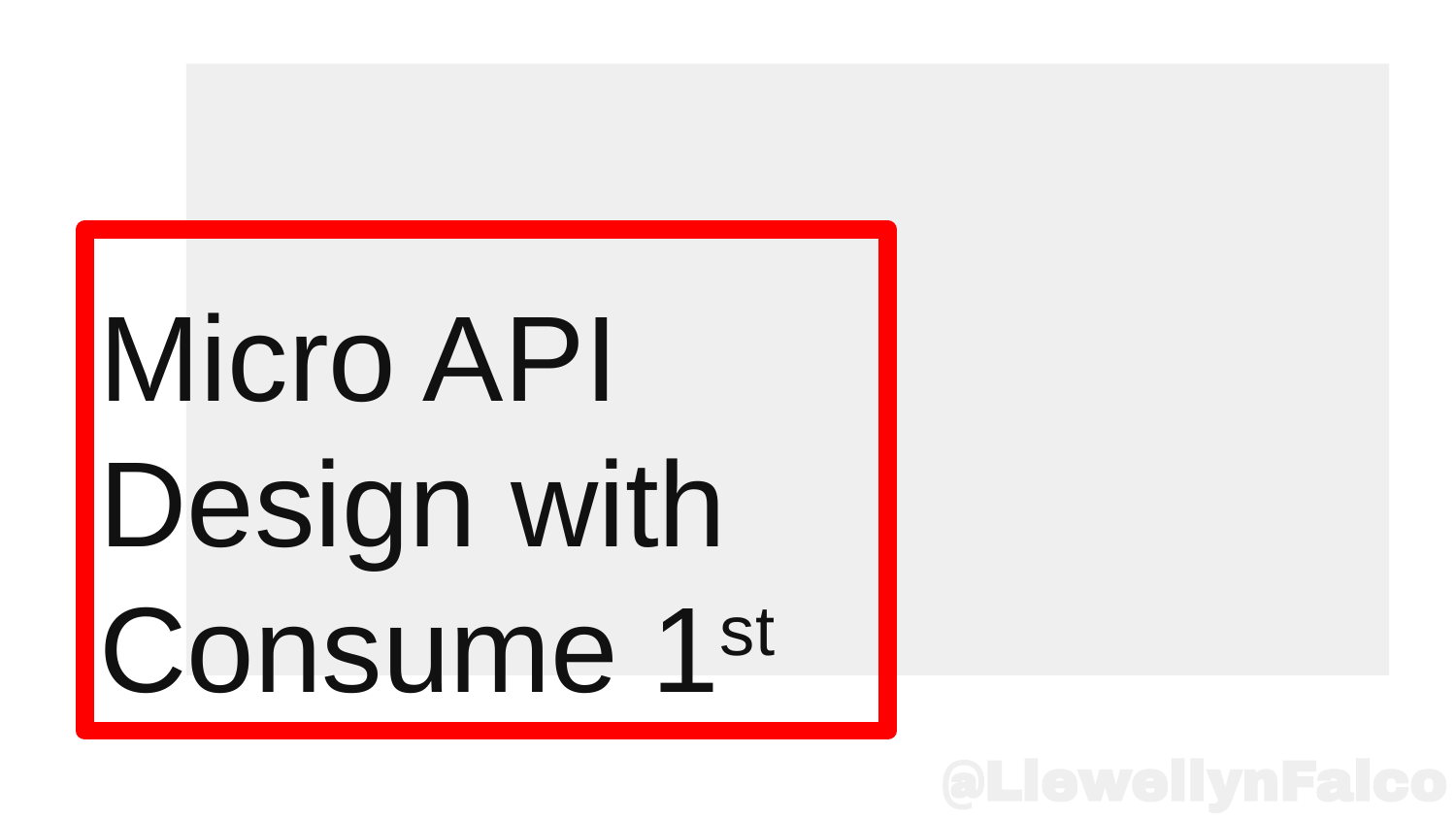

# Micro API Design with Consume 1st